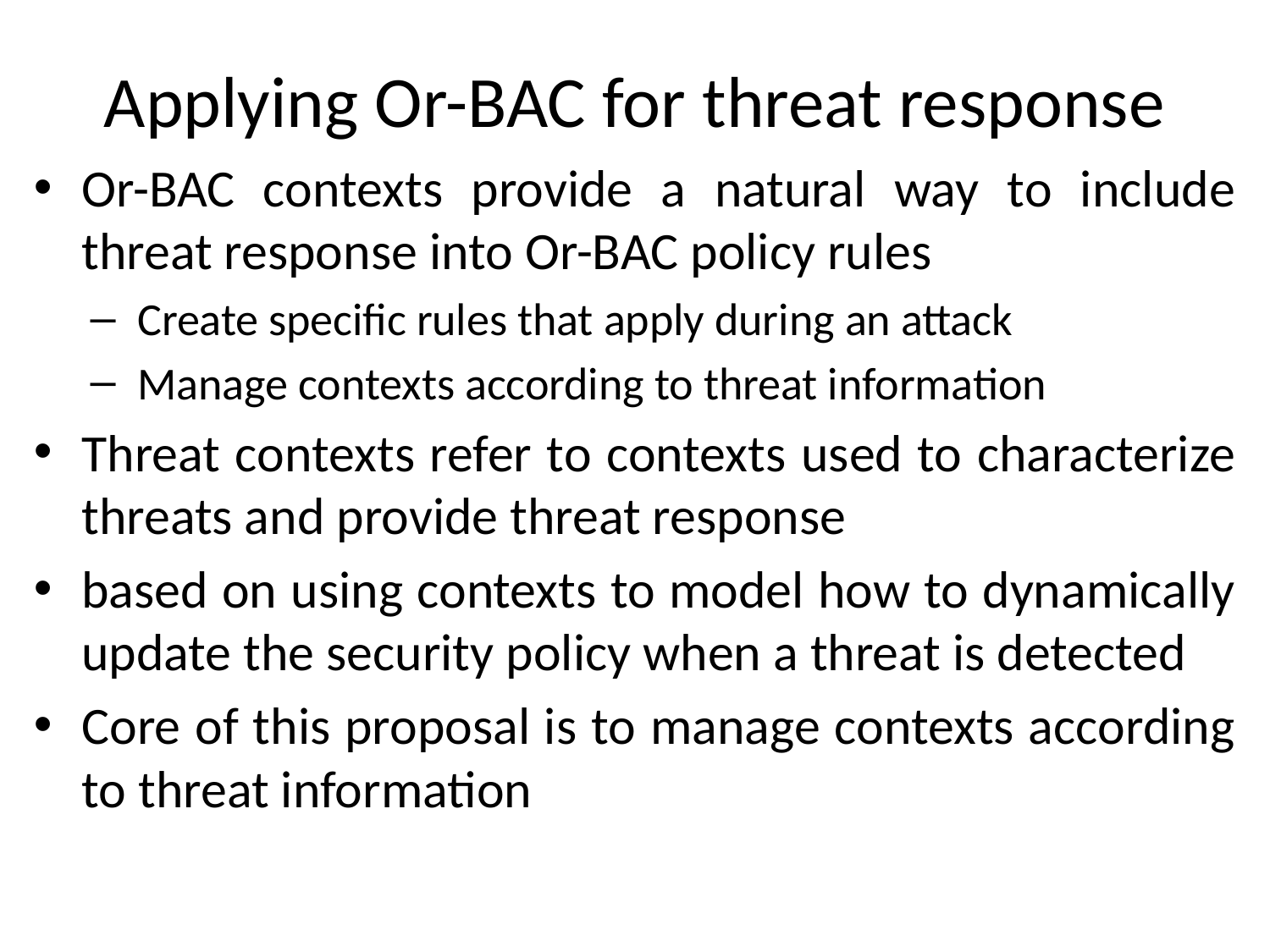

# Applying Or-BAC for threat response
Or-BAC contexts provide a natural way to include threat response into Or-BAC policy rules
Create specific rules that apply during an attack
Manage contexts according to threat information
Threat contexts refer to contexts used to characterize threats and provide threat response
based on using contexts to model how to dynamically update the security policy when a threat is detected
Core of this proposal is to manage contexts according to threat information